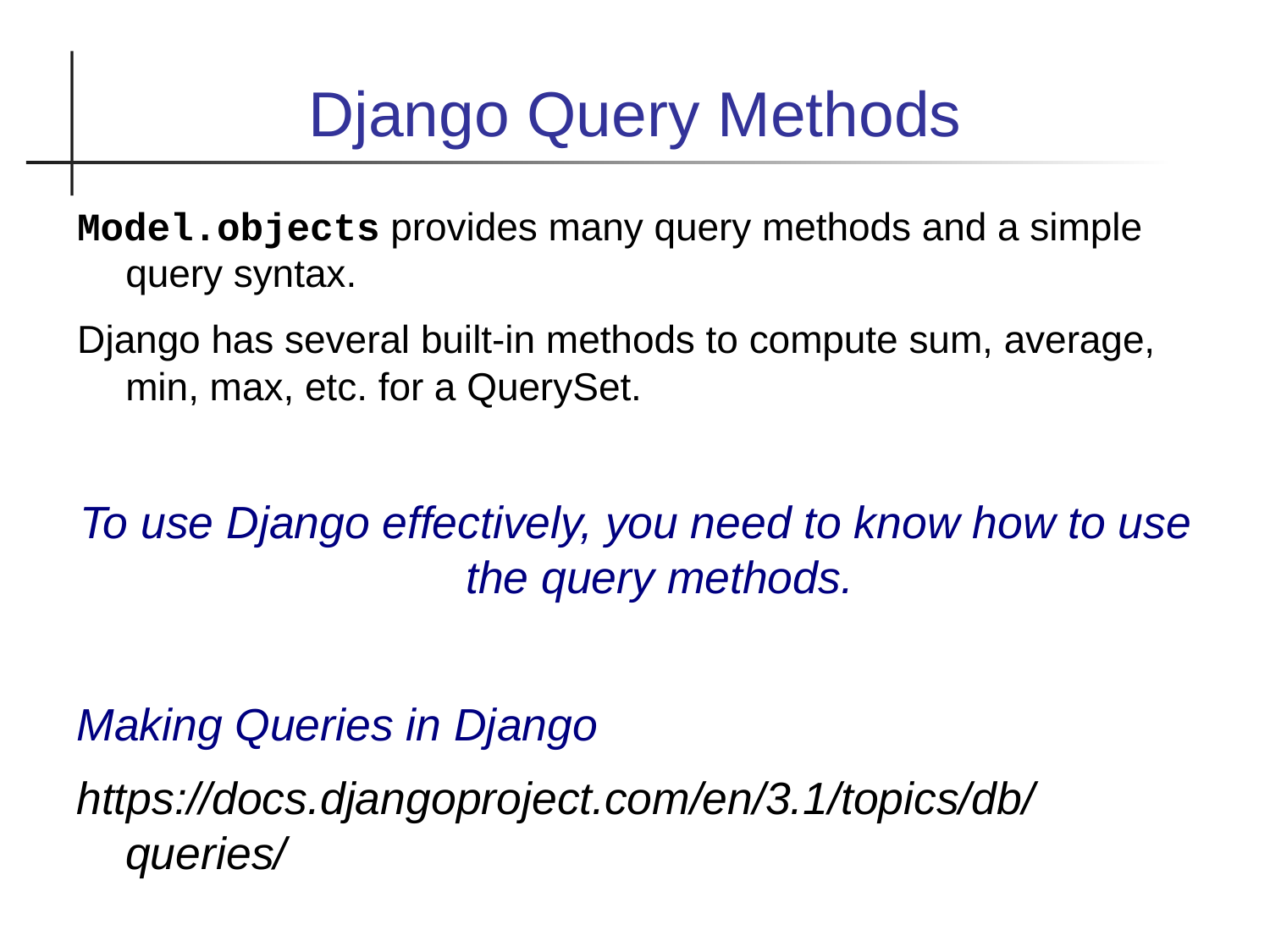

Django Query Methods
Model.objects provides many query methods and a simple query syntax.
Django has several built-in methods to compute sum, average, min, max, etc. for a QuerySet.

To use Django effectively, you need to know how to use the query methods.

Making Queries in Django
https://docs.djangoproject.com/en/3.1/topics/db/queries/